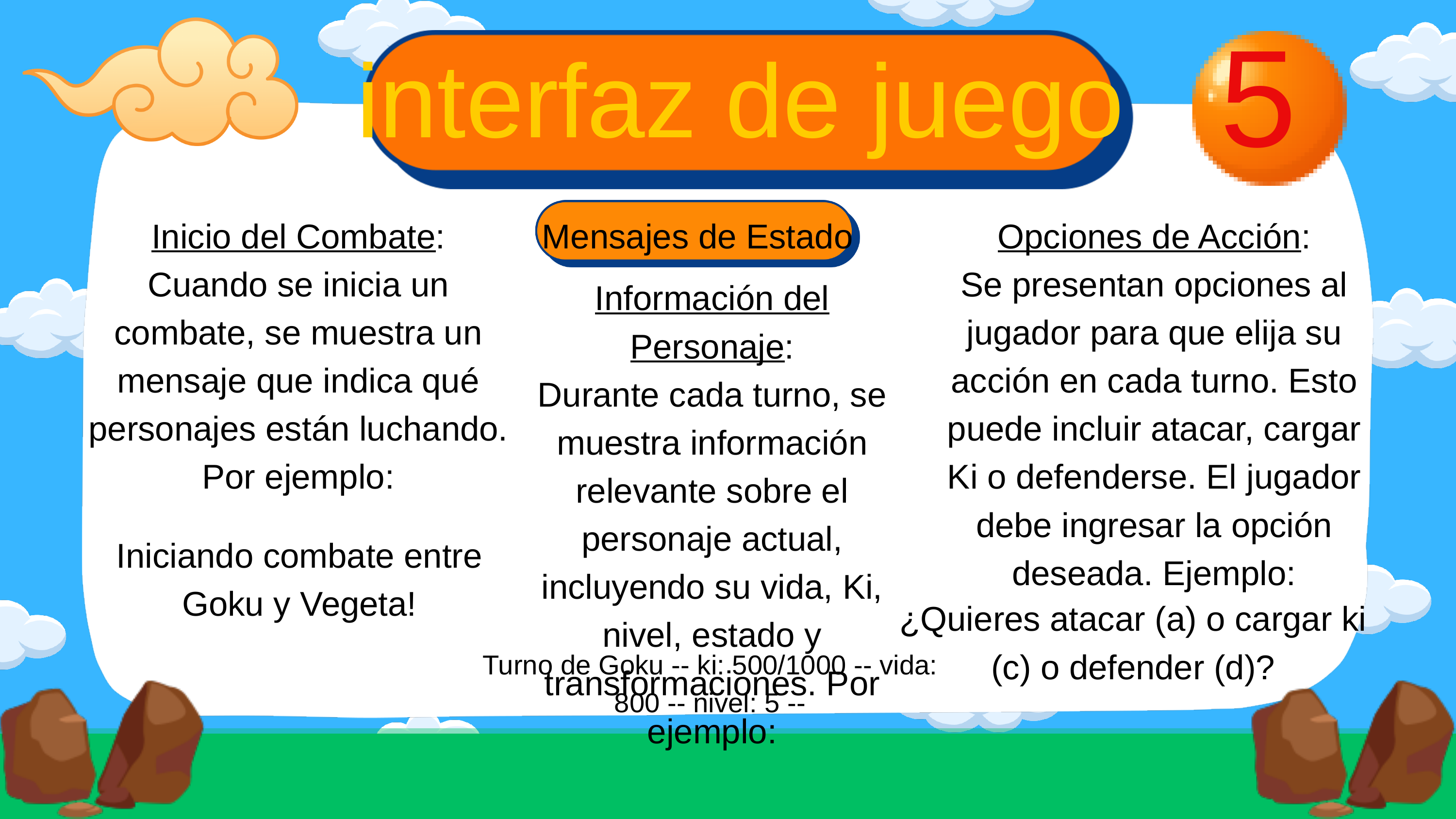

5
interfaz de juego

Inicio del Combate:
Cuando se inicia un combate, se muestra un mensaje que indica qué personajes están luchando. Por ejemplo:
Mensajes de Estado
Opciones de Acción:
Se presentan opciones al jugador para que elija su acción en cada turno. Esto puede incluir atacar, cargar Ki o defenderse. El jugador debe ingresar la opción deseada. Ejemplo:

Información del Personaje:
Durante cada turno, se muestra información relevante sobre el personaje actual, incluyendo su vida, Ki, nivel, estado y transformaciones. Por ejemplo:

Iniciando combate entre Goku y Vegeta!

¿Quieres atacar (a) o cargar ki (c) o defender (d)?

Turno de Goku -- ki: 500/1000 -- vida: 800 -- nivel: 5 --